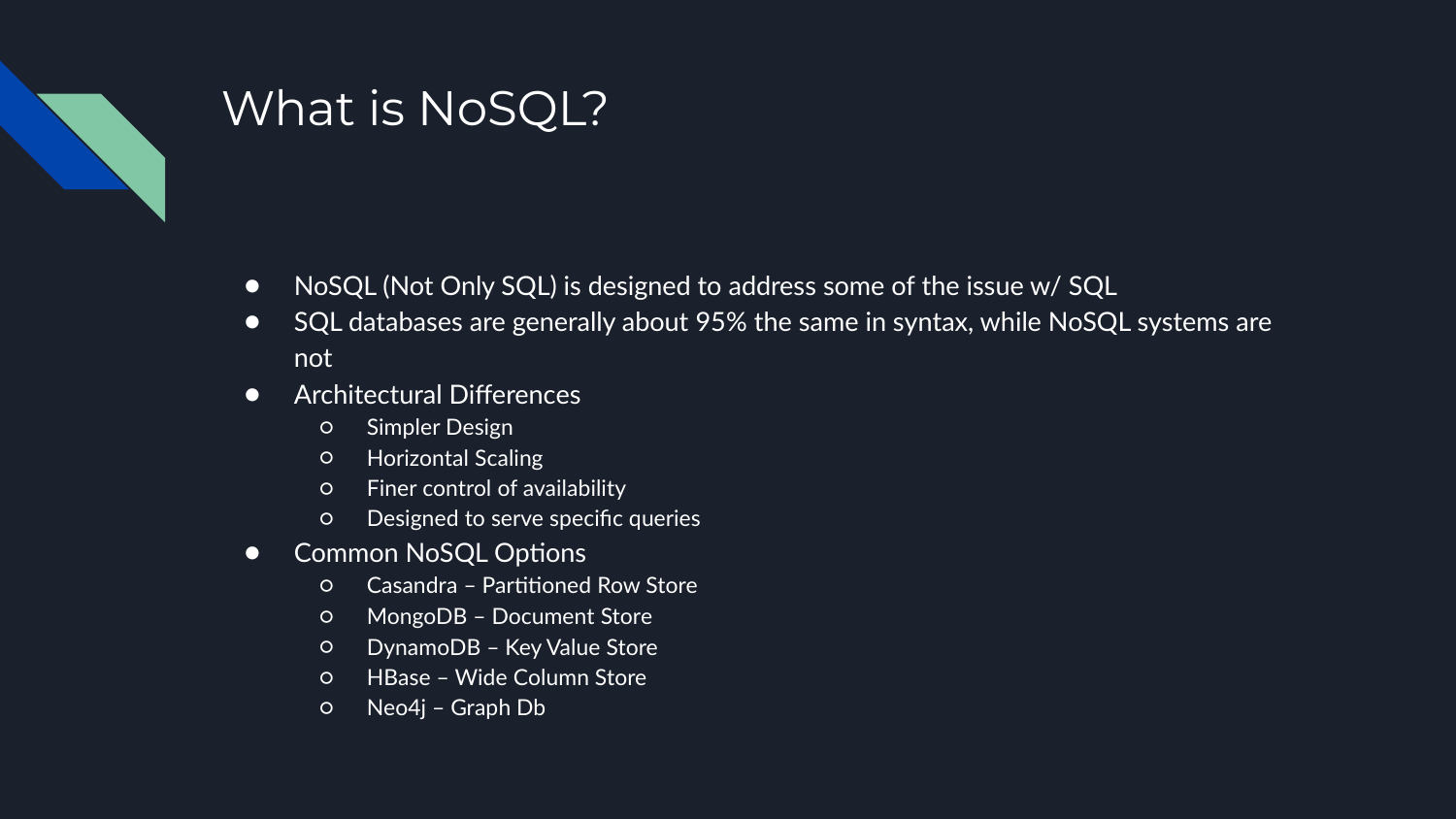

# What is NoSQL?
NoSQL (Not Only SQL) is designed to address some of the issue w/ SQL
SQL databases are generally about 95% the same in syntax, while NoSQL systems are not
Architectural Differences
Simpler Design
Horizontal Scaling
Finer control of availability
Designed to serve specific queries
Common NoSQL Options
Casandra – Partitioned Row Store
MongoDB – Document Store
DynamoDB – Key Value Store
HBase – Wide Column Store
Neo4j – Graph Db